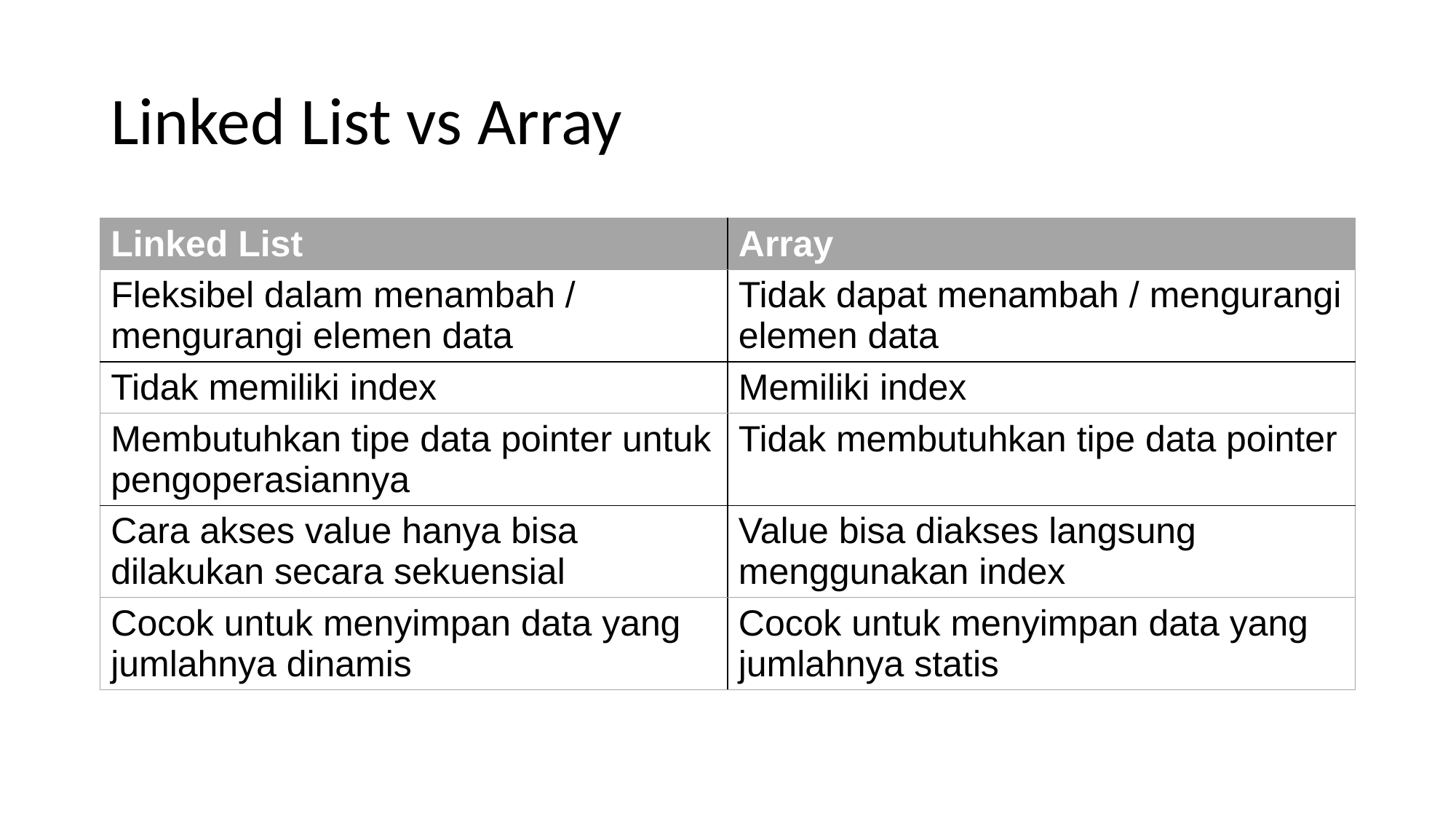

# Linked List vs Array
| Linked List | Array |
| --- | --- |
| Fleksibel dalam menambah / mengurangi elemen data | Tidak dapat menambah / mengurangi elemen data |
| Tidak memiliki index | Memiliki index |
| Membutuhkan tipe data pointer untuk pengoperasiannya | Tidak membutuhkan tipe data pointer |
| Cara akses value hanya bisa dilakukan secara sekuensial | Value bisa diakses langsung menggunakan index |
| Cocok untuk menyimpan data yang jumlahnya dinamis | Cocok untuk menyimpan data yang jumlahnya statis |